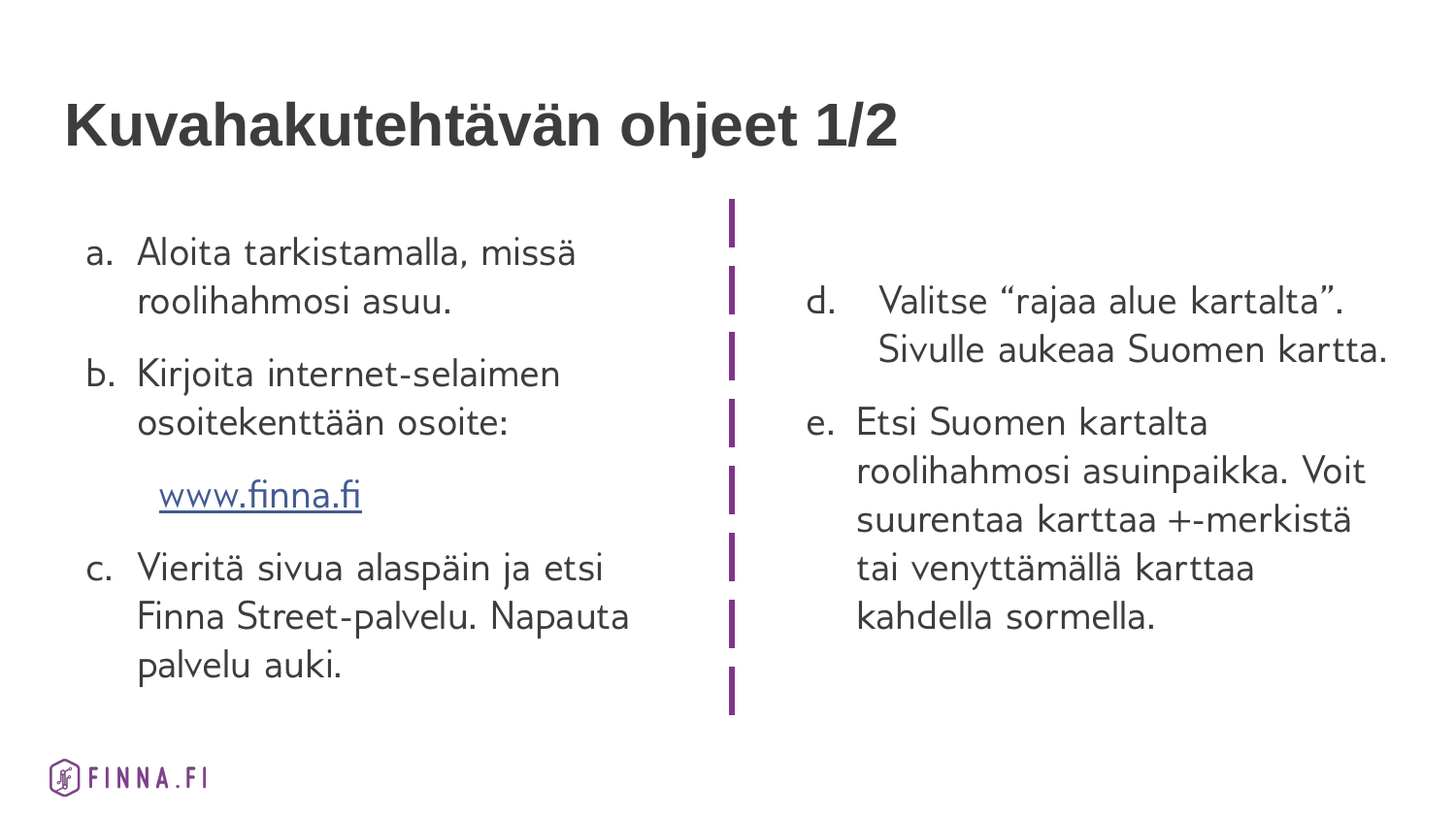

# Kuvahakutehtävän ohjeet 1/2
Aloita tarkistamalla, missä roolihahmosi asuu.
Kirjoita internet-selaimen osoitekenttään osoite:
www.finna.fi
Vieritä sivua alaspäin ja etsi Finna Street-palvelu. Napauta palvelu auki.
Valitse “rajaa alue kartalta”. Sivulle aukeaa Suomen kartta.
Etsi Suomen kartalta roolihahmosi asuinpaikka. Voit suurentaa karttaa +-merkistä tai venyttämällä karttaa kahdella sormella.